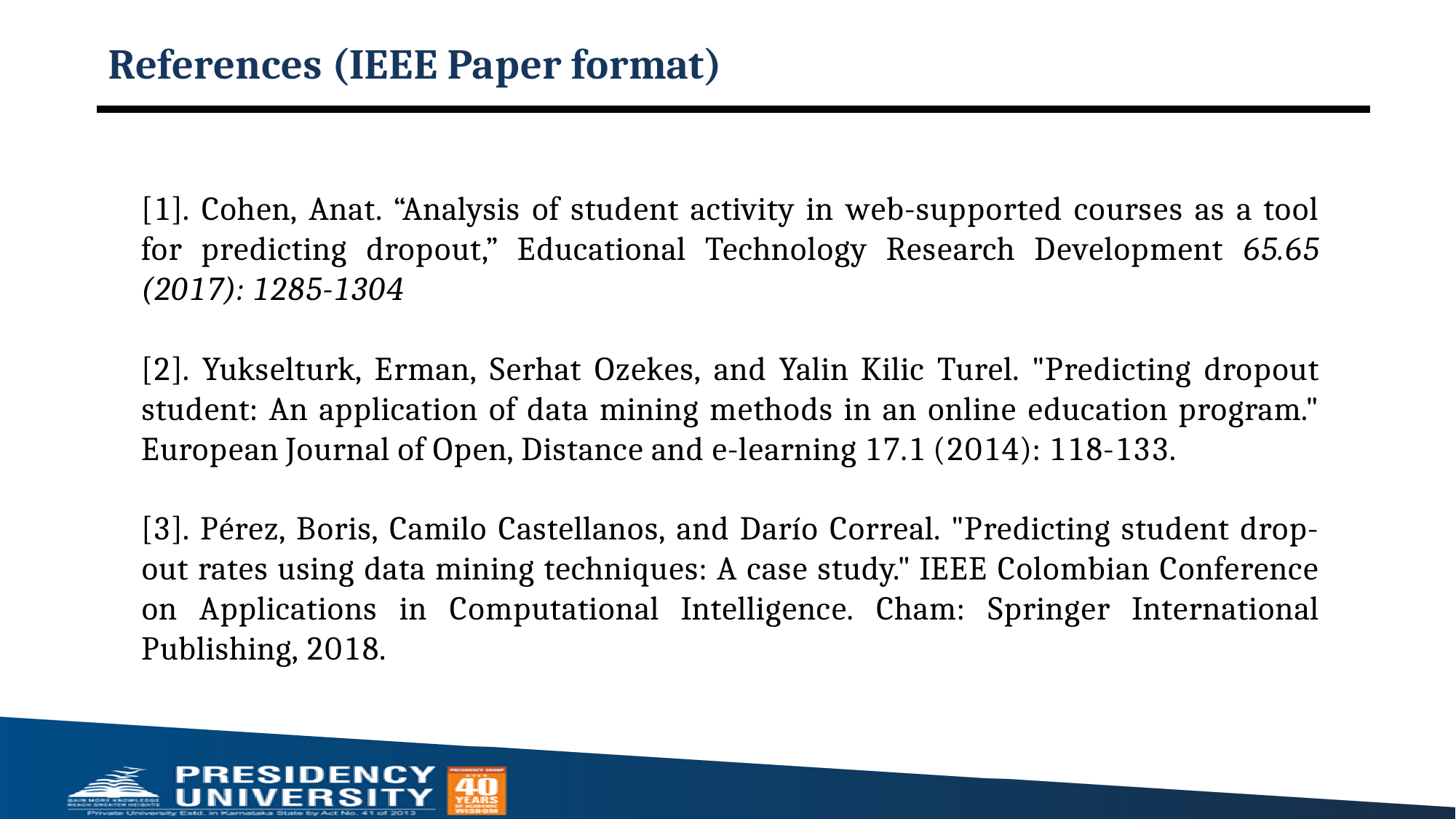

# References (IEEE Paper format)

[1]. Cohen, Anat. “Analysis of student activity in web-supported courses as a tool for predicting dropout,” Educational Technology Research Development 65.65 (2017): 1285-1304

[2]. Yukselturk, Erman, Serhat Ozekes, and Yalin Kilic Turel. "Predicting dropout student: An application of data mining methods in an online education program." European Journal of Open, Distance and e-learning 17.1 (2014): 118-133.

[3]. Pérez, Boris, Camilo Castellanos, and Darío Correal. "Predicting student drop-out rates using data mining techniques: A case study." IEEE Colombian Conference on Applications in Computational Intelligence. Cham: Springer International Publishing, 2018.